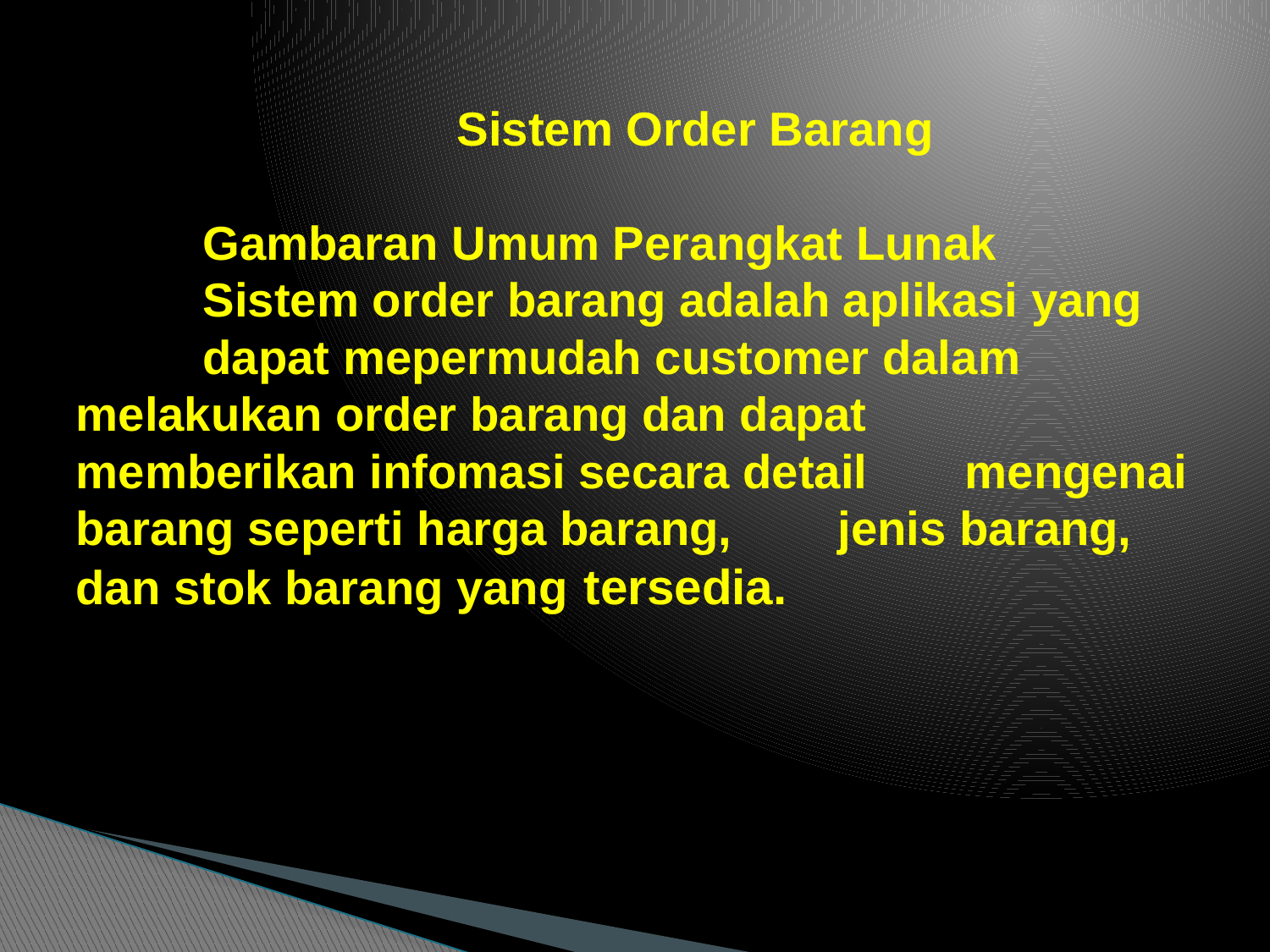

# Sistem Order Barang Gambaran Umum Perangkat Lunak Sistem order barang adalah aplikasi yang 	dapat mepermudah customer dalam 	melakukan order barang dan dapat 	memberikan infomasi secara detail 	mengenai barang seperti harga barang, 	jenis barang, dan stok barang yang 	tersedia.